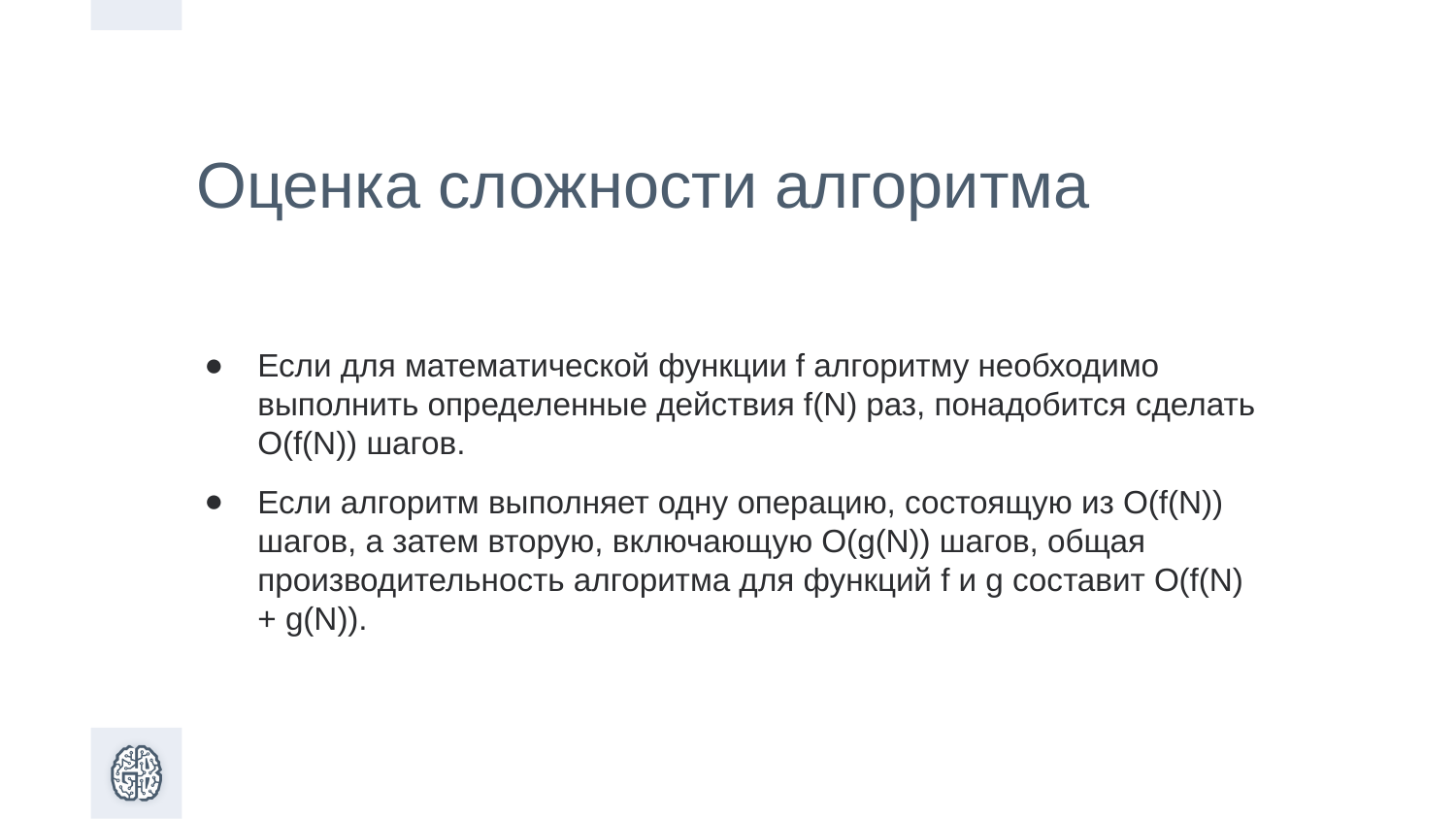

Оценка сложности алгоритма
Если для математической функции f алгоритму необходимо выполнить определенные действия f(N) раз, понадобится сделать O(f(N)) шагов.
Если алгоритм выполняет одну операцию, состоящую из O(f(N)) шагов, а затем вторую, включающую O(g(N)) шагов, общая производительность алгоритма для функций f и g составит O(f(N) + g(N)).